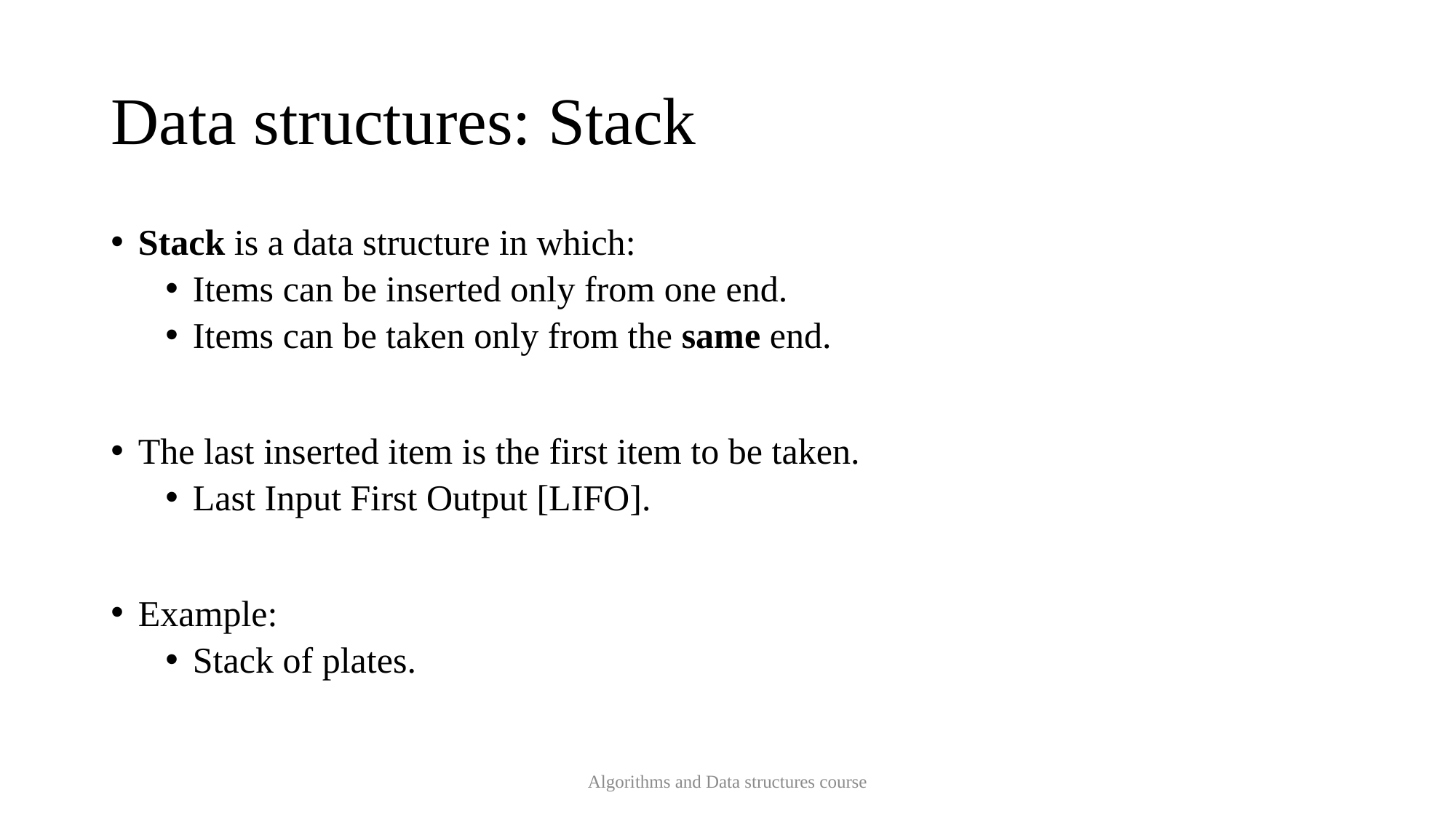

# Data structures: Stack
Stack is a data structure in which:
Items can be inserted only from one end.
Items can be taken only from the same end.

The last inserted item is the first item to be taken.
Last Input First Output [LIFO].

Example:
Stack of plates.
Algorithms and Data structures course